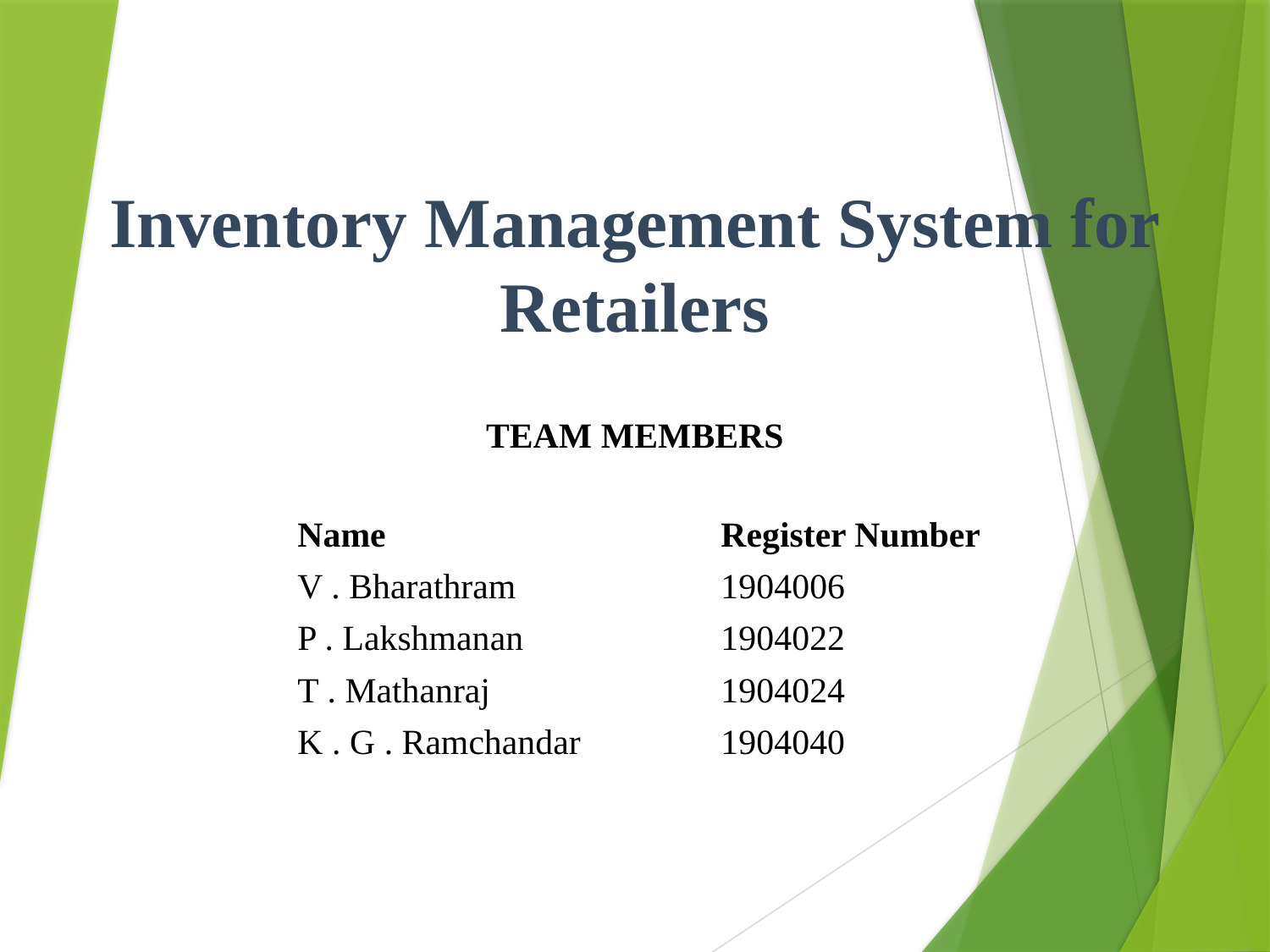

# Inventory Management System for Retailers
TEAM MEMBERS

| Name | Register Number |
| --- | --- |
| V . Bharathram | 1904006 |
| P . Lakshmanan | 1904022 |
| T . Mathanraj | 1904024 |
| K . G . Ramchandar | 1904040 |
|  |  |